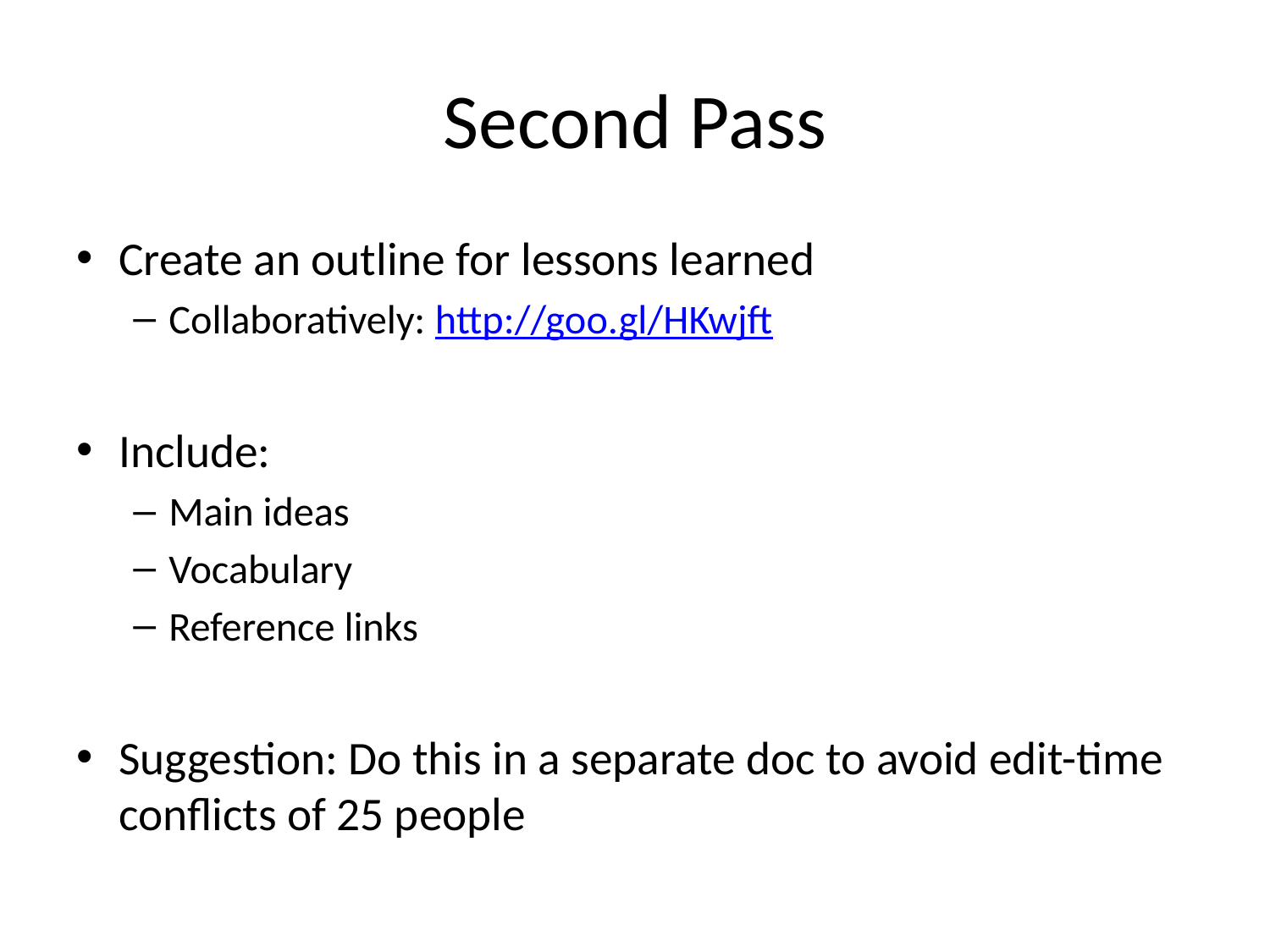

# Second Pass
Create an outline for lessons learned
Collaboratively: http://goo.gl/HKwjft

Include:
Main ideas
Vocabulary
Reference links

Suggestion: Do this in a separate doc to avoid edit-time conflicts of 25 people